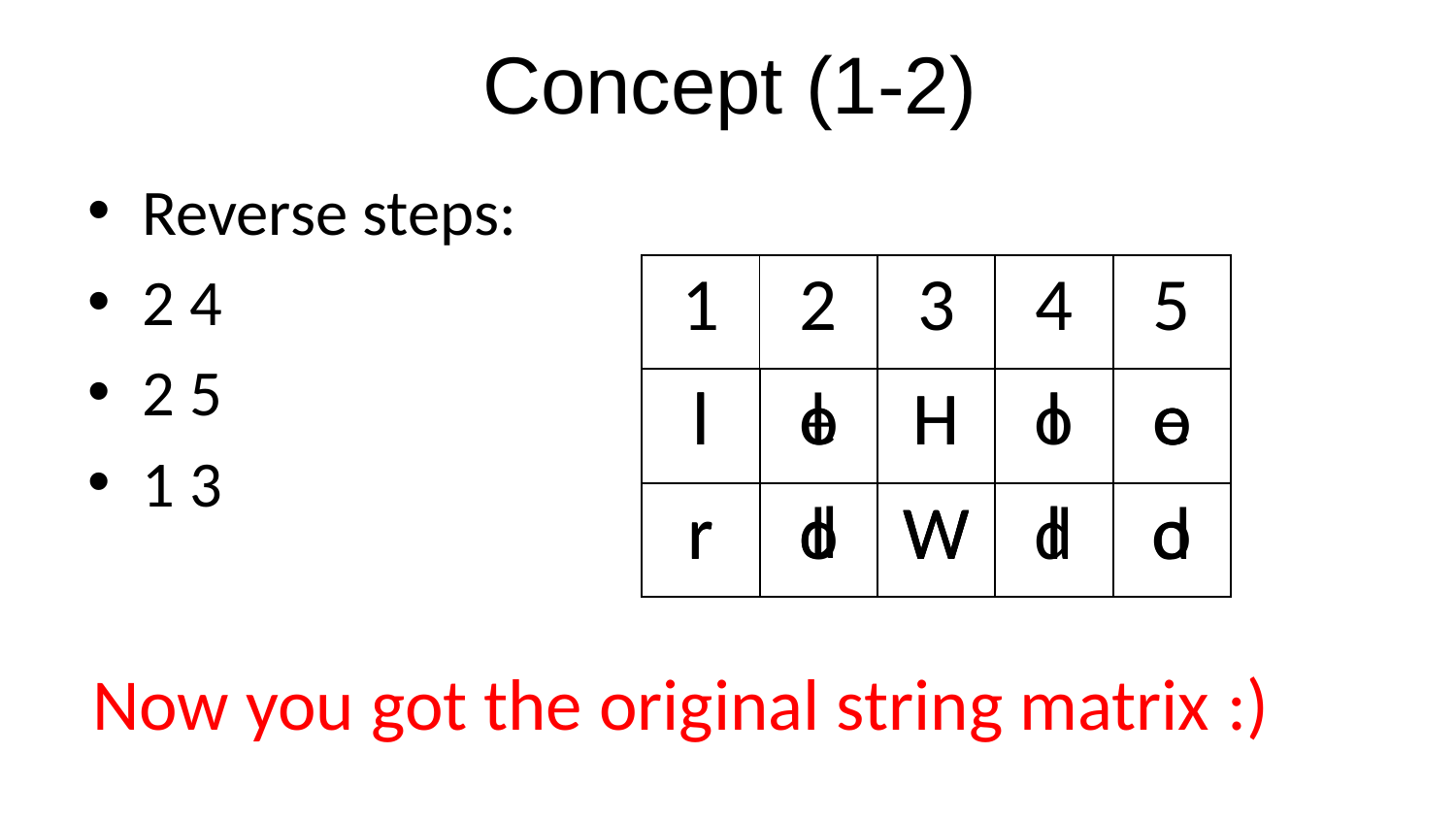

# Concept (1-2)
Reverse steps:
2 4
2 5
1 3
| 1 |
| --- |
| 2 |
| --- |
| 3 |
| --- |
| 4 |
| --- |
| 5 |
| --- |
| l |
| --- |
| r |
| o |
| --- |
| d |
| H |
| --- |
| W |
| l |
| --- |
| l |
| e |
| --- |
| o |
| l |
| --- |
| r |
| l |
| --- |
| r |
| l |
| --- |
| l |
| e |
| --- |
| o |
| H |
| --- |
| W |
| H |
| --- |
| W |
| l |
| --- |
| l |
| o |
| --- |
| d |
| e |
| --- |
| o |
| o |
| --- |
| d |
Now you got the original string matrix :)